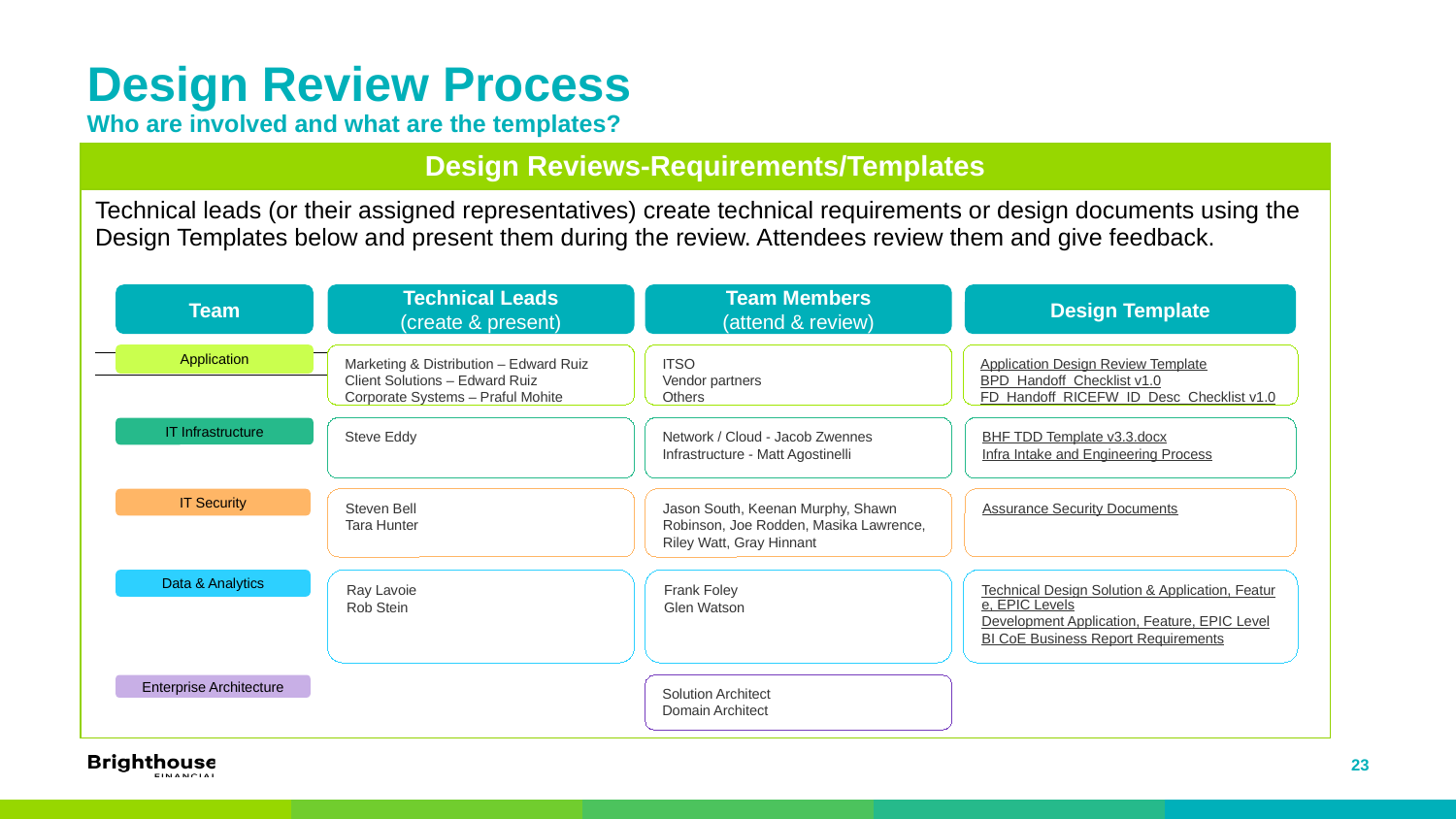

# Design Review Process Who are involved and what are the templates?
| Design Reviews-Requirements/Templates |
| --- |
| Technical leads (or their assigned representatives) create technical requirements or design documents using the Design Templates below and present them during the review. Attendees review them and give feedback. |
Team
Technical Leads
(create & present)
Team Members
(attend & review)
Design Template
Application
Marketing & Distribution – Edward Ruiz
Client Solutions – Edward Ruiz
Corporate Systems – Praful Mohite
ITSO
Vendor partners
Others
Application Design Review Template
BPD_Handoff_Checklist v1.0
FD_Handoff_RICEFW_ID_Desc_Checklist v1.0
IT Infrastructure
Steve Eddy
Network / Cloud - Jacob Zwennes
Infrastructure - Matt Agostinelli
BHF TDD Template v3.3.docx
Infra Intake and Engineering Process
IT Security
Steven Bell
Tara Hunter
Jason South, Keenan Murphy, Shawn Robinson, Joe Rodden, Masika Lawrence, Riley Watt, Gray Hinnant
Assurance Security Documents
Data & Analytics
Ray Lavoie
Rob Stein
Frank Foley
Glen Watson
Technical Design Solution & Application, Feature, EPIC Levels
Development Application, Feature, EPIC Level
BI CoE Business Report Requirements
Enterprise Architecture
Solution Architect
Domain Architect
23